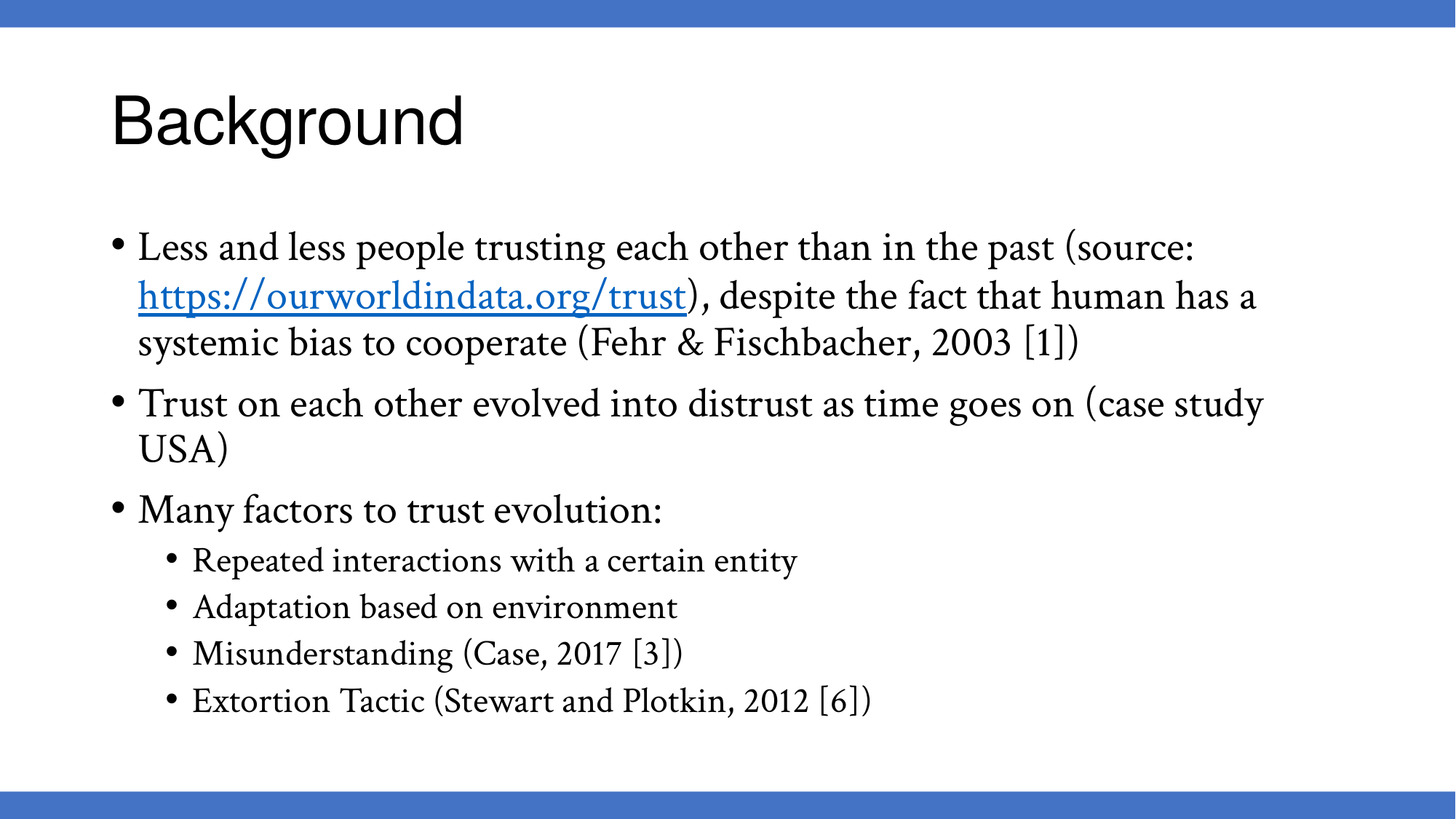

# Background
Less and less people trusting each other than in the past (source: https://ourworldindata.org/trust), despite the fact that human has a systemic bias to cooperate (Fehr & Fischbacher, 2003 [1])
Trust on each other evolved into distrust as time goes on (case study USA)
Many factors to trust evolution:
Repeated interactions with a certain entity
Adaptation based on environment
Misunderstanding (Case, 2017 [3])
Extortion Tactic (Stewart and Plotkin, 2012 [6])